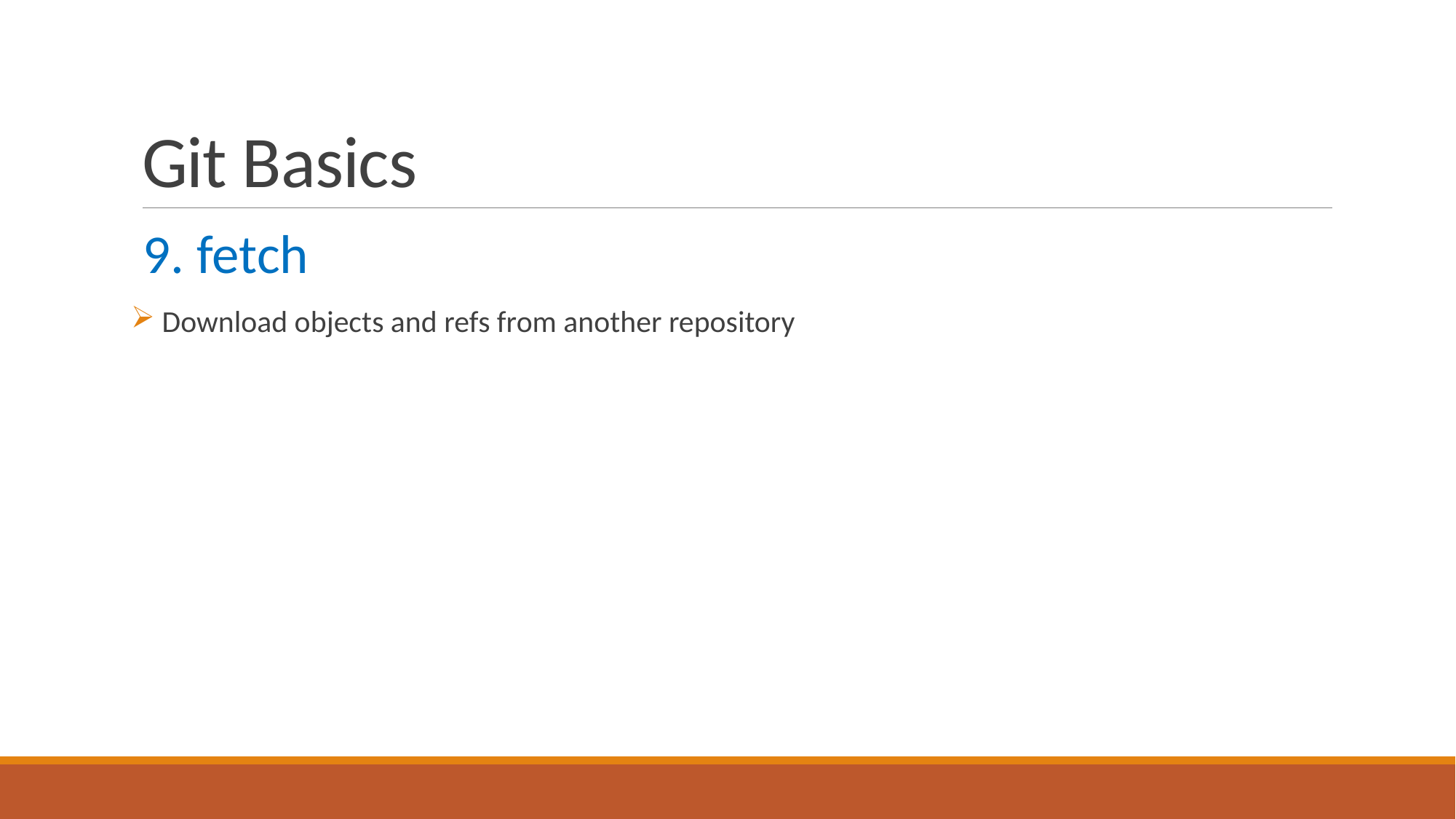

# Git Basics
9. fetch
 Download objects and refs from another repository